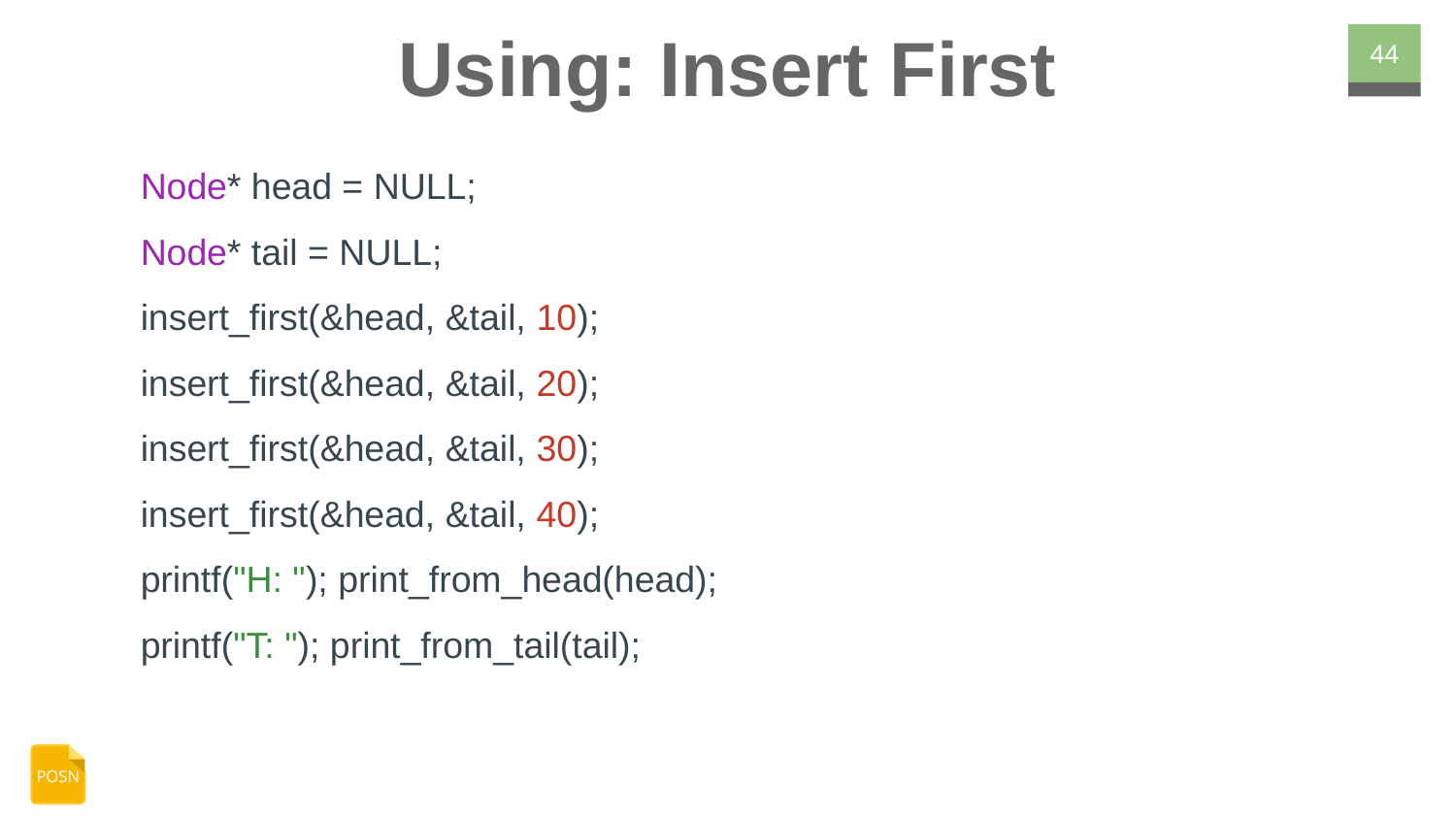

# Using: Insert First
44
Node* head = NULL;
Node* tail = NULL;
insert_first(&head, &tail, 10);
insert_first(&head, &tail, 20);
insert_first(&head, &tail, 30);
insert_first(&head, &tail, 40);
printf("H: "); print_from_head(head);
printf("T: "); print_from_tail(tail);